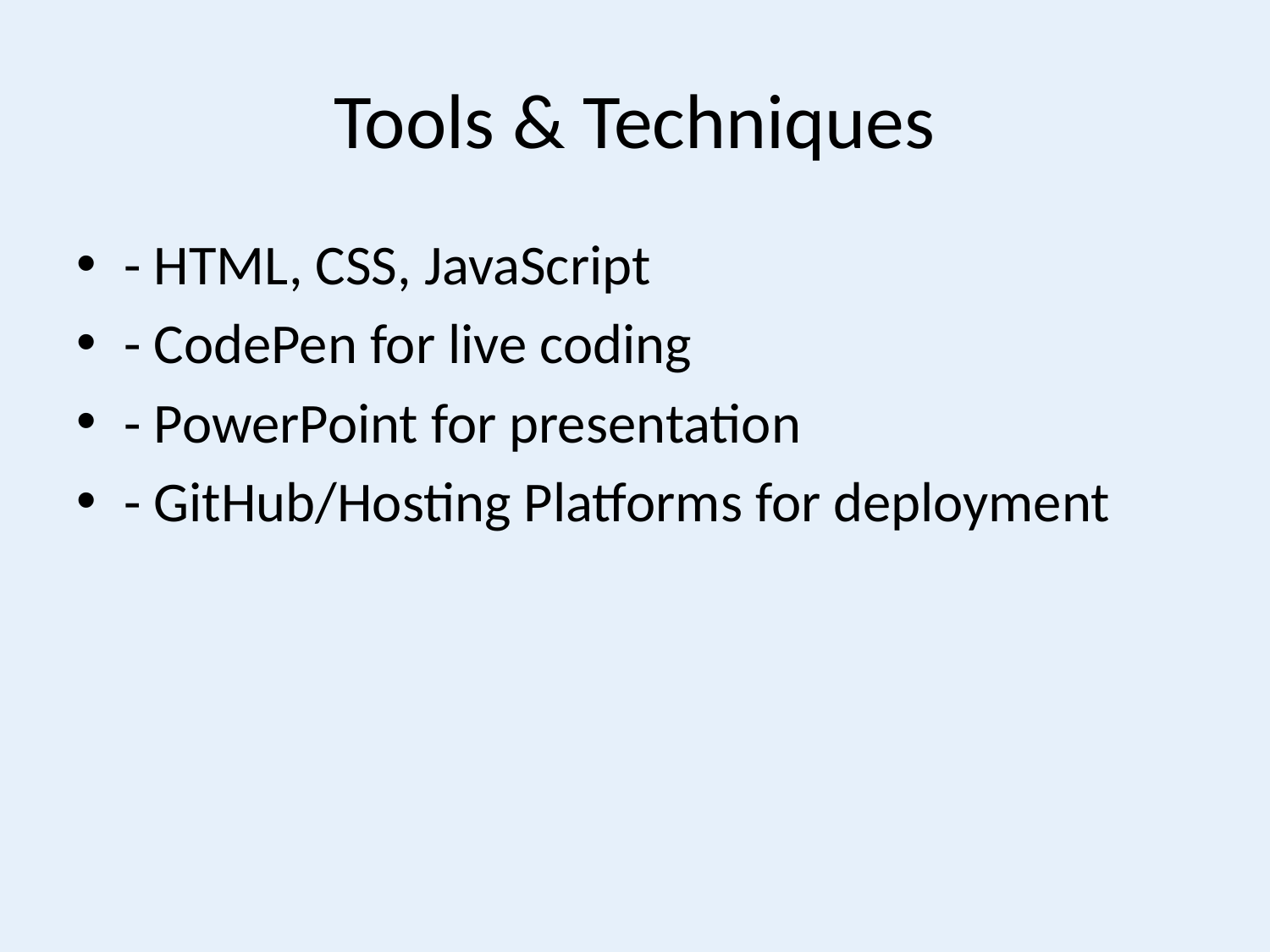

# Tools & Techniques
- HTML, CSS, JavaScript
- CodePen for live coding
- PowerPoint for presentation
- GitHub/Hosting Platforms for deployment